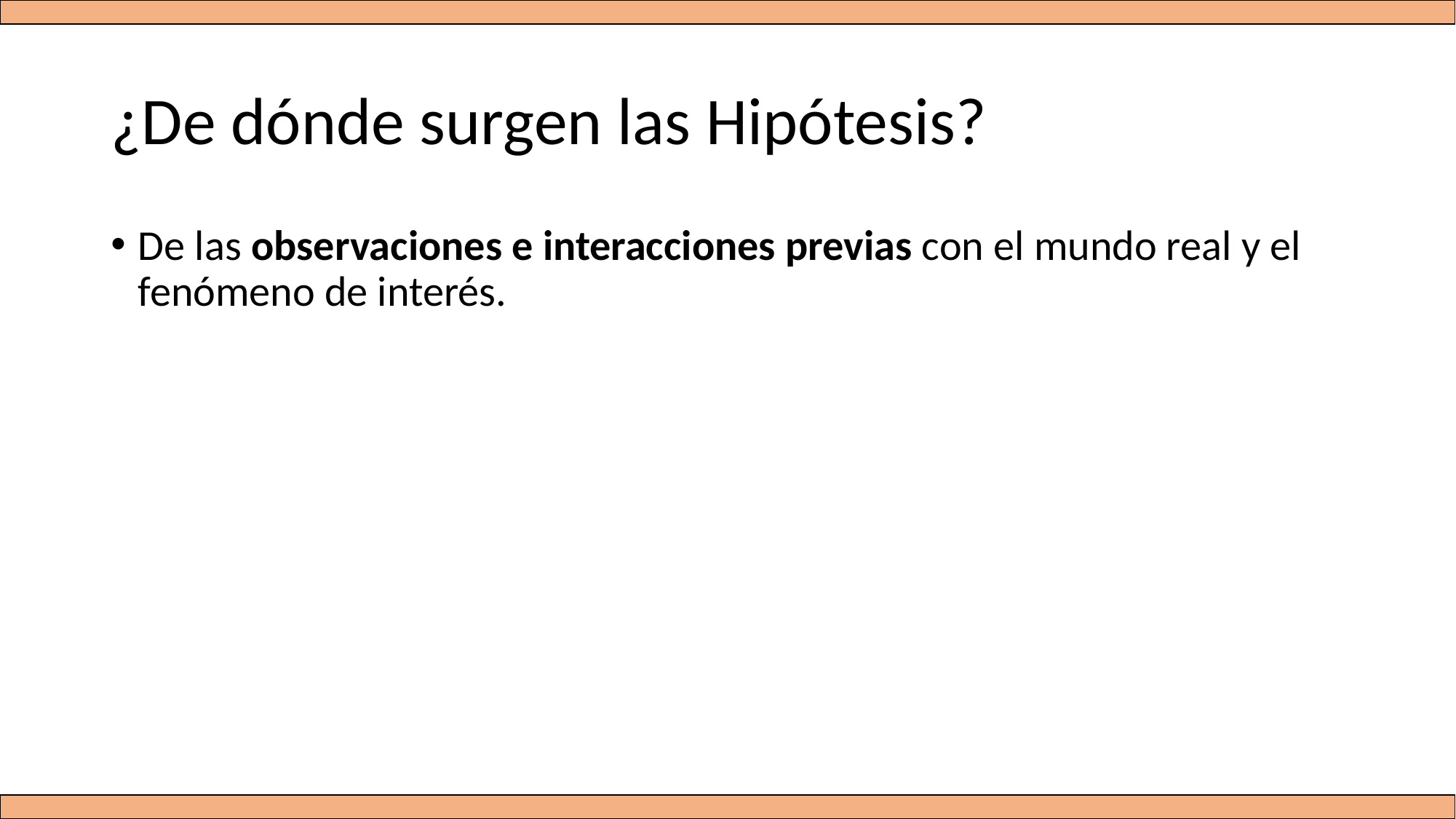

# ¿De dónde surgen las Hipótesis?
De las observaciones e interacciones previas con el mundo real y el fenómeno de interés.